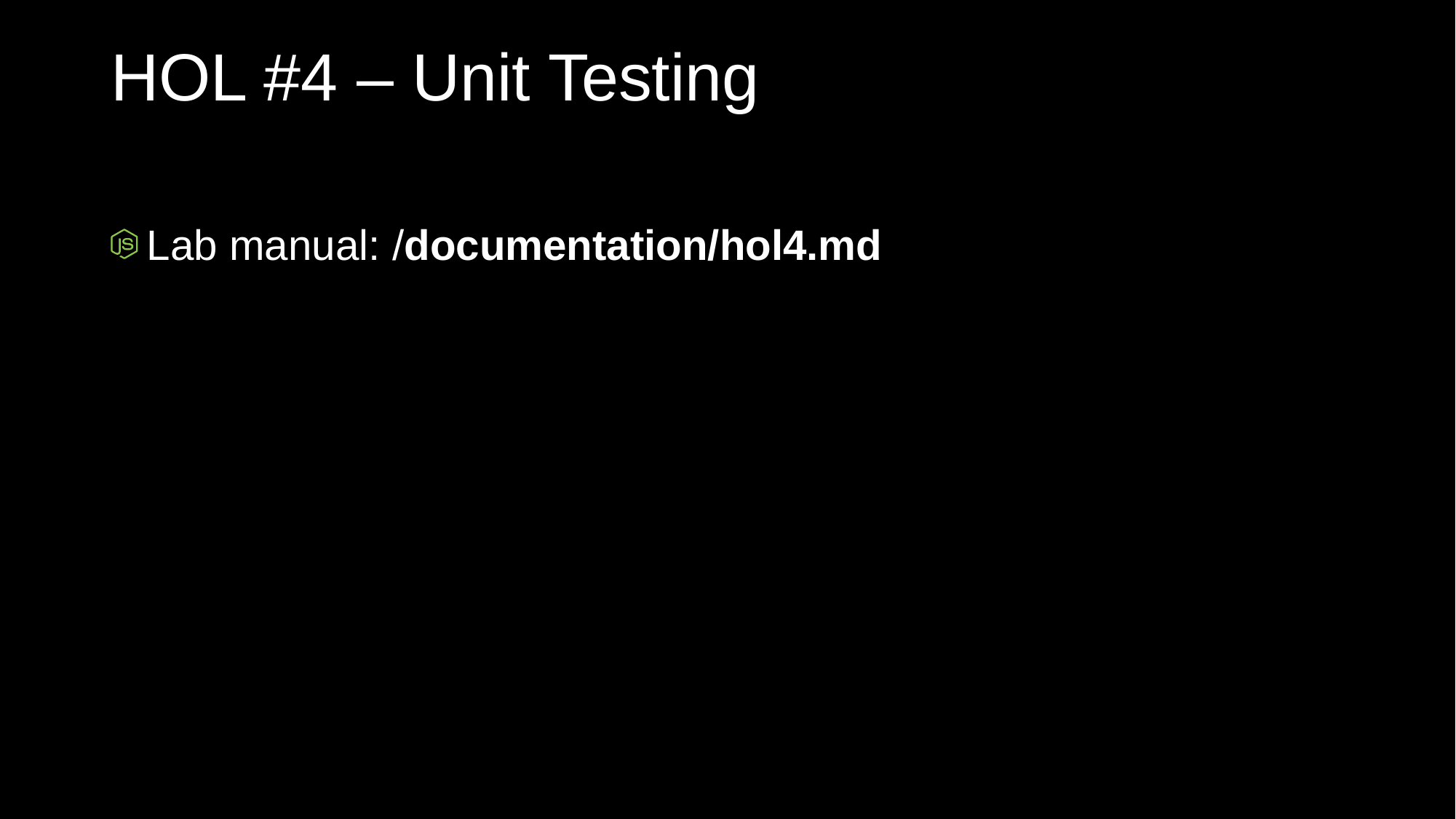

# HOL #4 – Unit Testing
Lab manual: /documentation/hol4.md